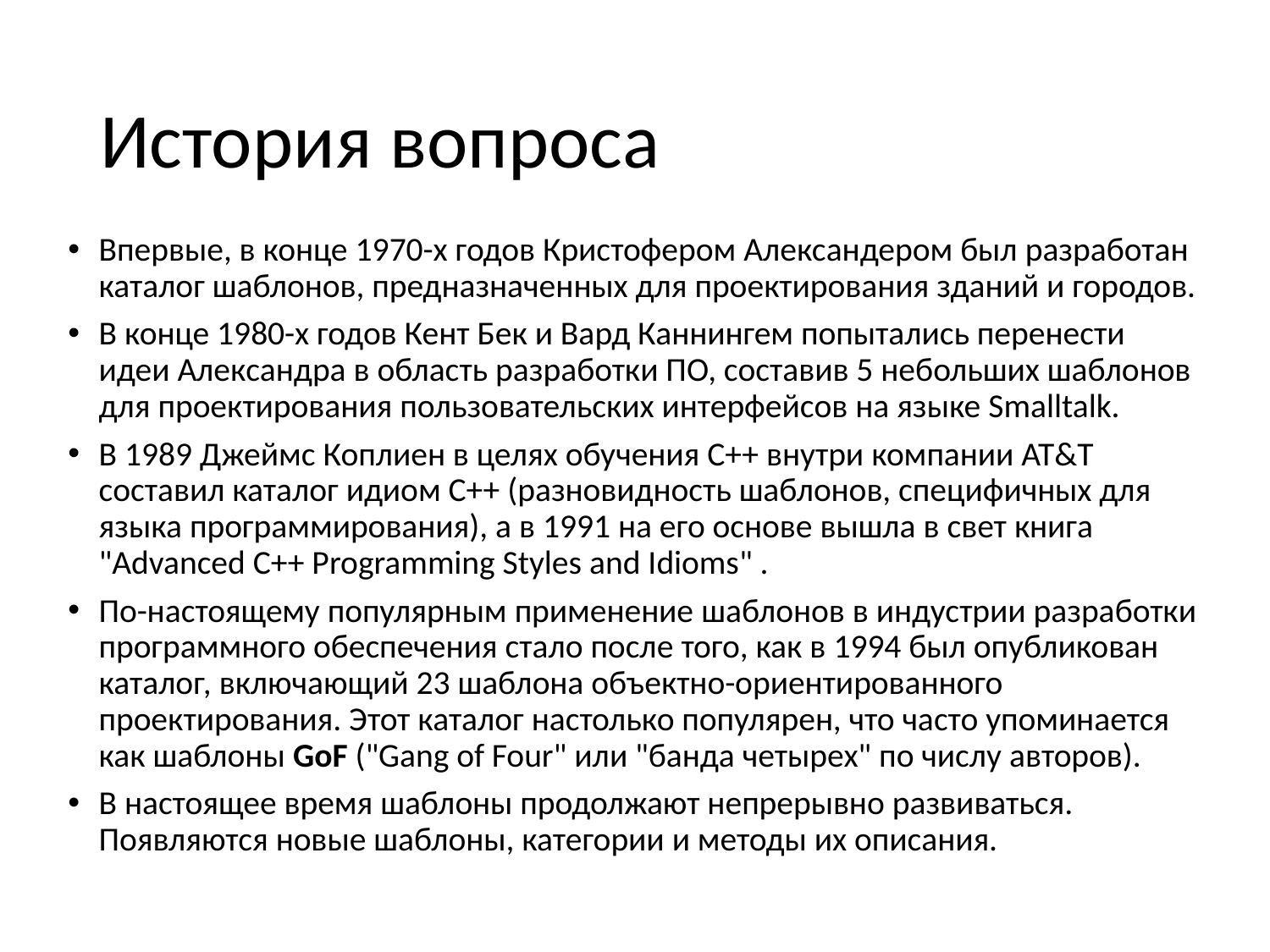

# История вопроса
Впервые, в конце 1970-х годов Кристофером Александером был разработан каталог шаблонов, предназначенных для проектирования зданий и городов.
В конце 1980-х годов Кент Бек и Вард Каннингем попытались перенести идеи Александра в область разработки ПО, составив 5 небольших шаблонов для проектирования пользовательских интерфейсов на языке Smalltalk.
В 1989 Джеймс Коплиен в целях обучения С++ внутри компании AT&T составил каталог идиом С++ (разновидность шаблонов, специфичных для языка программирования), а в 1991 на его основе вышла в свет книга "Advanced C++ Programming Styles and Idioms" .
По-настоящему популярным применение шаблонов в индустрии разработки программного обеспечения стало после того, как в 1994 был опубликован каталог, включающий 23 шаблона объектно-ориентированного проектирования. Этот каталог настолько популярен, что часто упоминается как шаблоны GoF ("Gang of Four" или "банда четырех" по числу авторов).
В настоящее время шаблоны продолжают непрерывно развиваться. Появляются новые шаблоны, категории и методы их описания.